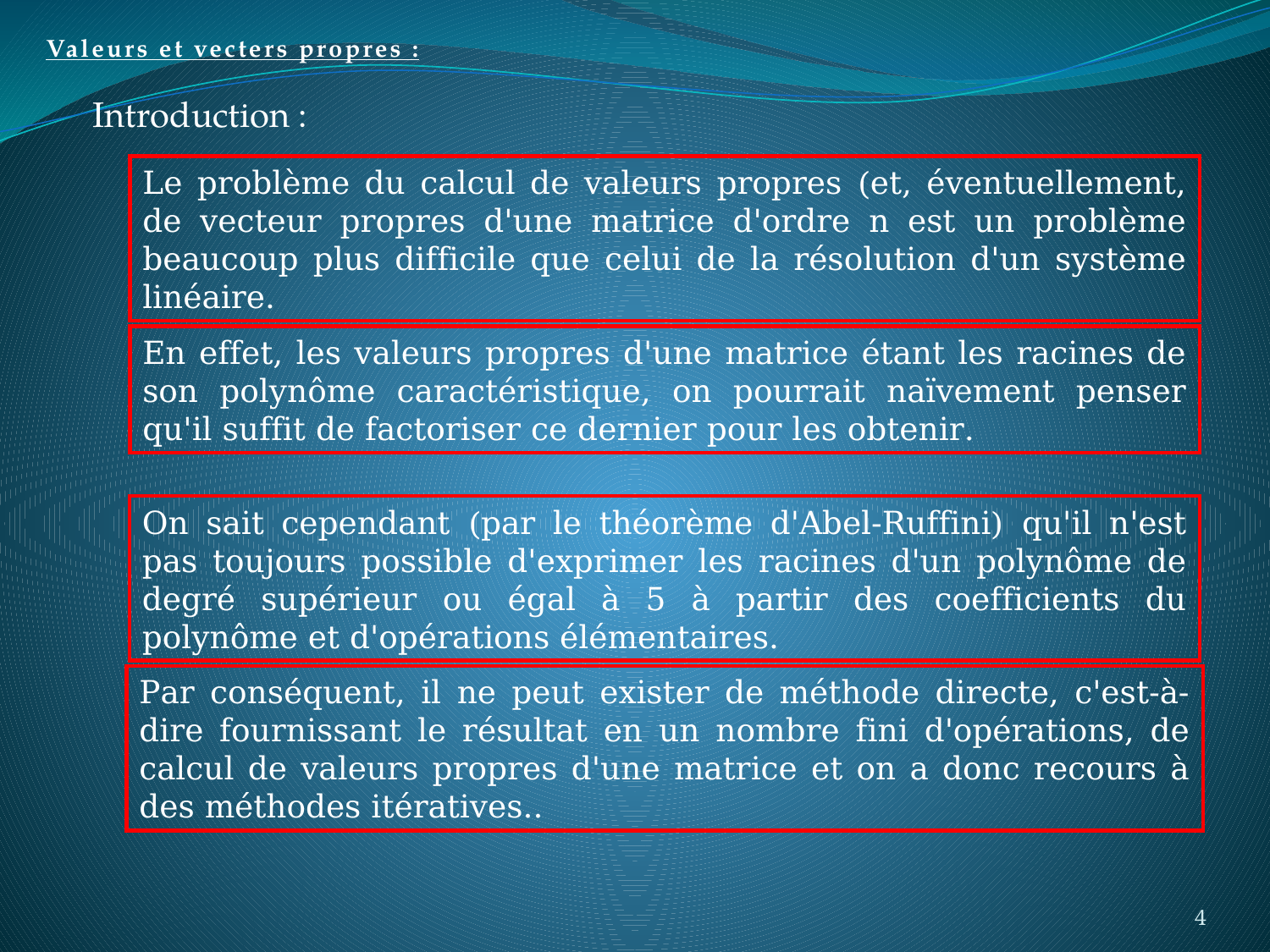

Valeurs et vecters propres :
Introduction :
Le problème du calcul de valeurs propres (et, éventuellement, de vecteur propres d'une matrice d'ordre n est un problème beaucoup plus difficile que celui de la résolution d'un système linéaire.
En effet, les valeurs propres d'une matrice étant les racines de son polynôme caractéristique, on pourrait naïvement penser qu'il suffit de factoriser ce dernier pour les obtenir.
On sait cependant (par le théorème d'Abel-Ruffini) qu'il n'est pas toujours possible d'exprimer les racines d'un polynôme de degré supérieur ou égal à 5 à partir des coefficients du polynôme et d'opérations élémentaires.
Par conséquent, il ne peut exister de méthode directe, c'est-à-dire fournissant le résultat en un nombre fini d'opérations, de calcul de valeurs propres d'une matrice et on a donc recours à des méthodes itératives..
4